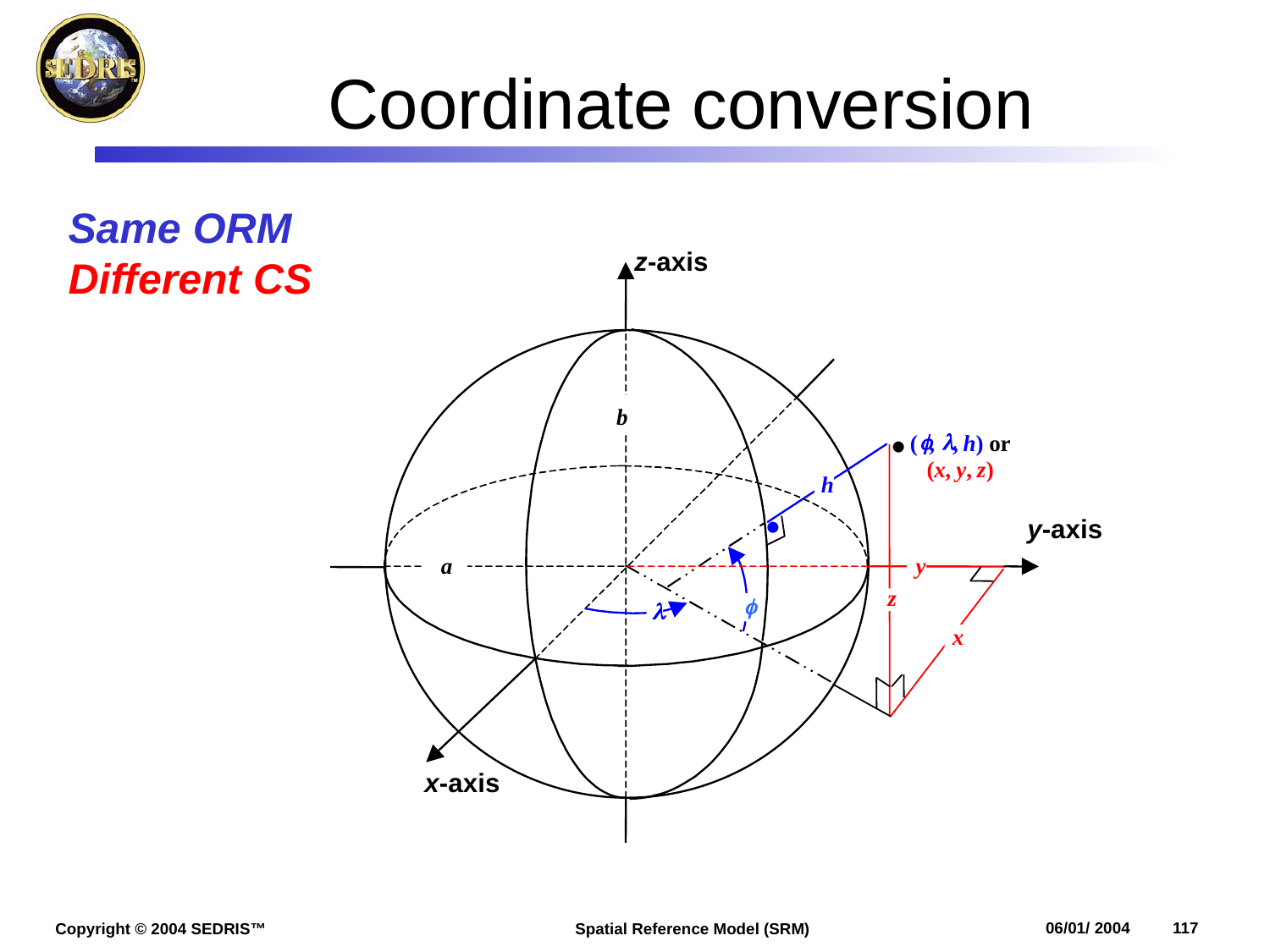

# Coordinate conversion
Same ORM
Different CS
z-axis

b

•

φ
λ
(
,
,
)
 or

h

(
,
,
)

x
y
z

h

•

y-axis

a
y

z

φ

λ

x

x-axis